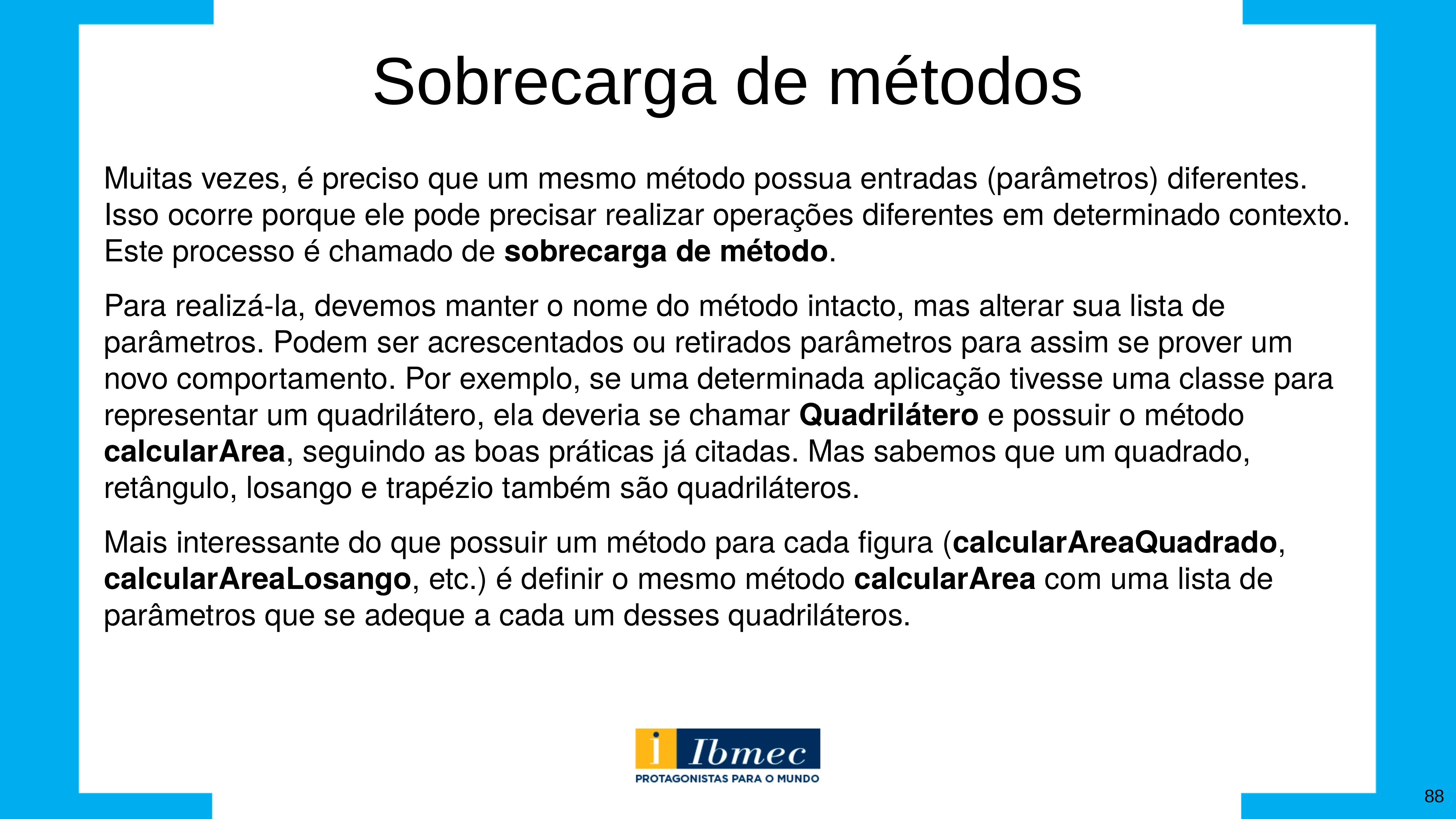

# Sobrecarga de métodos
Muitas vezes, é preciso que um mesmo método possua entradas (parâmetros) diferentes. Isso ocorre porque ele pode precisar realizar operações diferentes em determinado contexto. Este processo é chamado de sobrecarga de método.
Para realizá-la, devemos manter o nome do método intacto, mas alterar sua lista de parâmetros. Podem ser acrescentados ou retirados parâmetros para assim se prover um novo comportamento. Por exemplo, se uma determinada aplicação tivesse uma classe para representar um quadrilátero, ela deveria se chamar Quadrilátero e possuir o método calcularArea, seguindo as boas práticas já citadas. Mas sabemos que um quadrado, retângulo, losango e trapézio também são quadriláteros.
Mais interessante do que possuir um método para cada figura (calcularAreaQuadrado, calcularAreaLosango, etc.) é definir o mesmo método calcularArea com uma lista de parâmetros que se adeque a cada um desses quadriláteros.
88